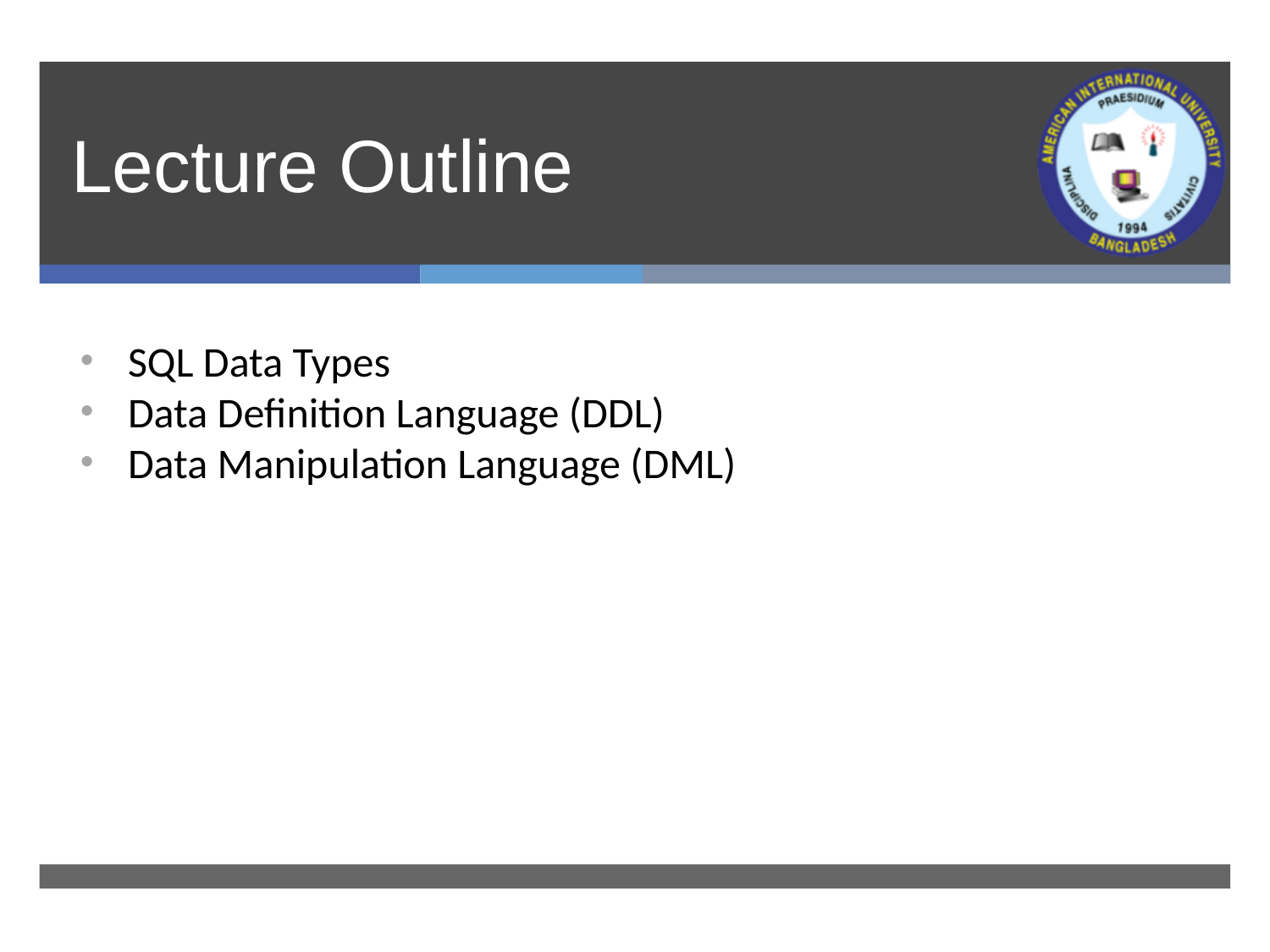

# Lecture Outline
SQL Data Types
Data Definition Language (DDL)
Data Manipulation Language (DML)